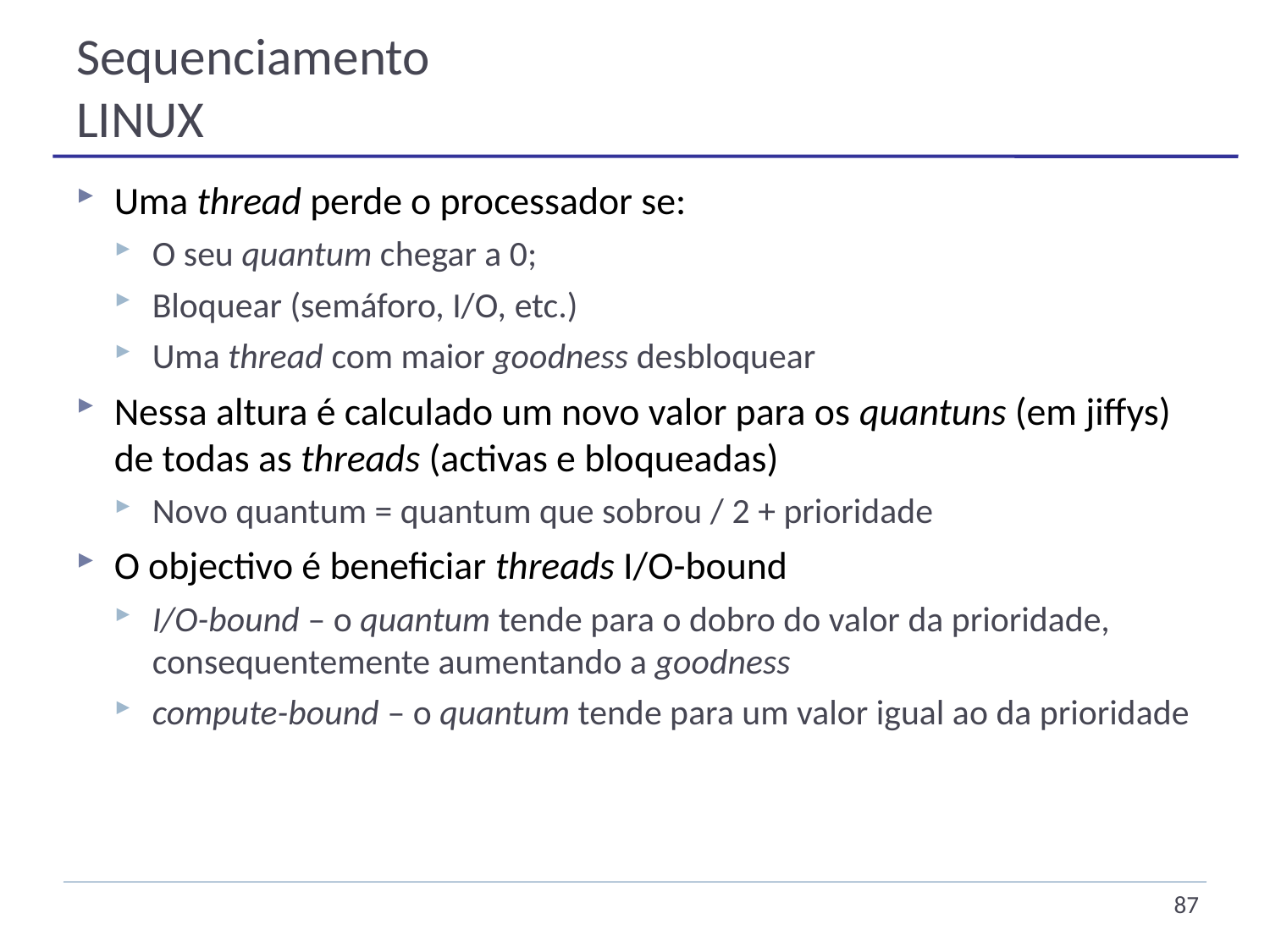

# Sequenciamento LINUX
Uma thread perde o processador se:
O seu quantum chegar a 0;
Bloquear (semáforo, I/O, etc.)
Uma thread com maior goodness desbloquear
Nessa altura é calculado um novo valor para os quantuns (em jiffys) de todas as threads (activas e bloqueadas)
Novo quantum = quantum que sobrou / 2 + prioridade
O objectivo é beneficiar threads I/O-bound
I/O-bound – o quantum tende para o dobro do valor da prioridade, consequentemente aumentando a goodness
compute-bound – o quantum tende para um valor igual ao da prioridade
87